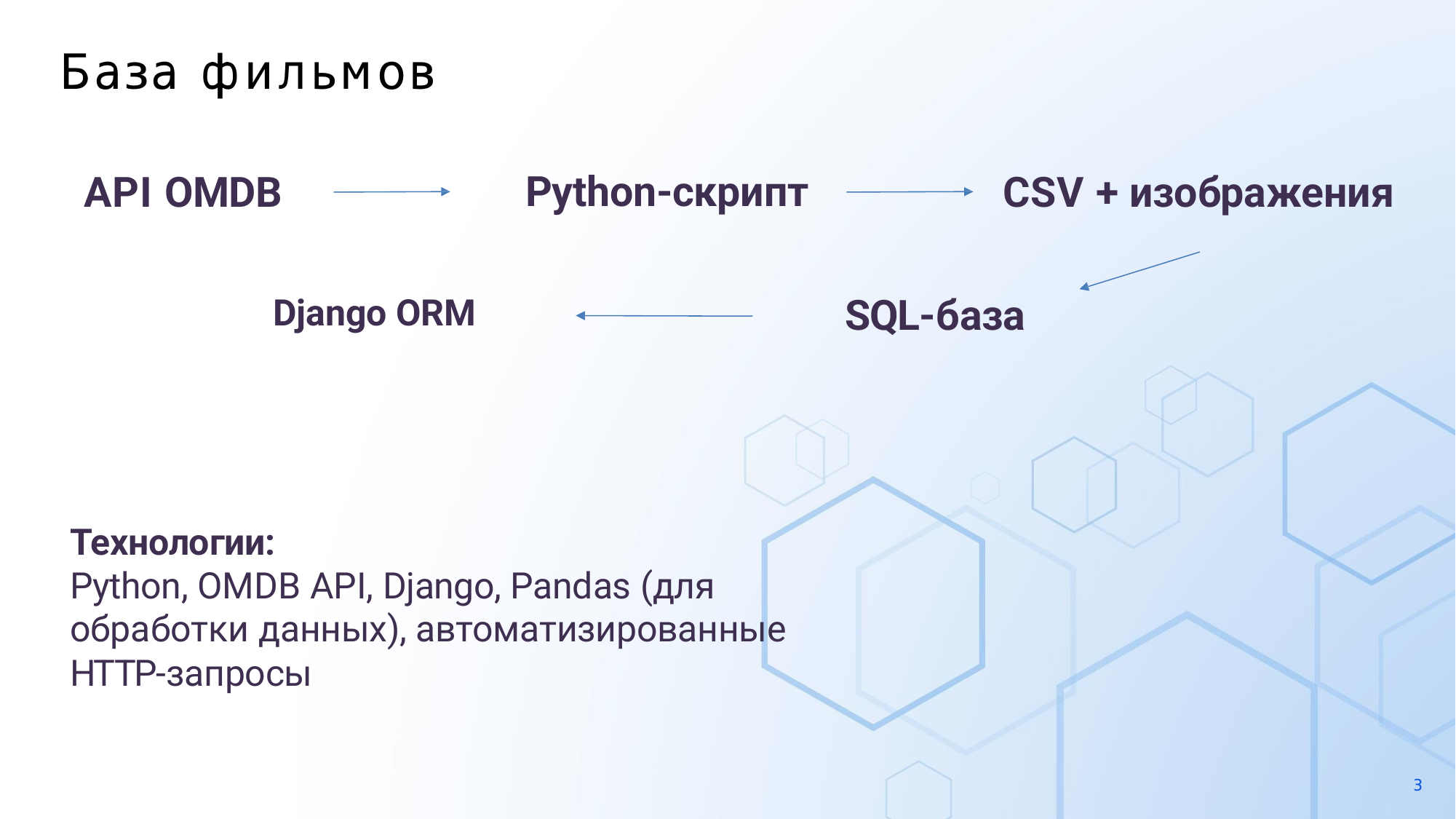

# База фильмов
Python-скрипт
API OMDB
CSV + изображения

SQL-база
Django ORM

Технологии:
Python, OMDB API, Django, Pandas (для
обработки данных), автоматизированные
HTTP-запросы
3